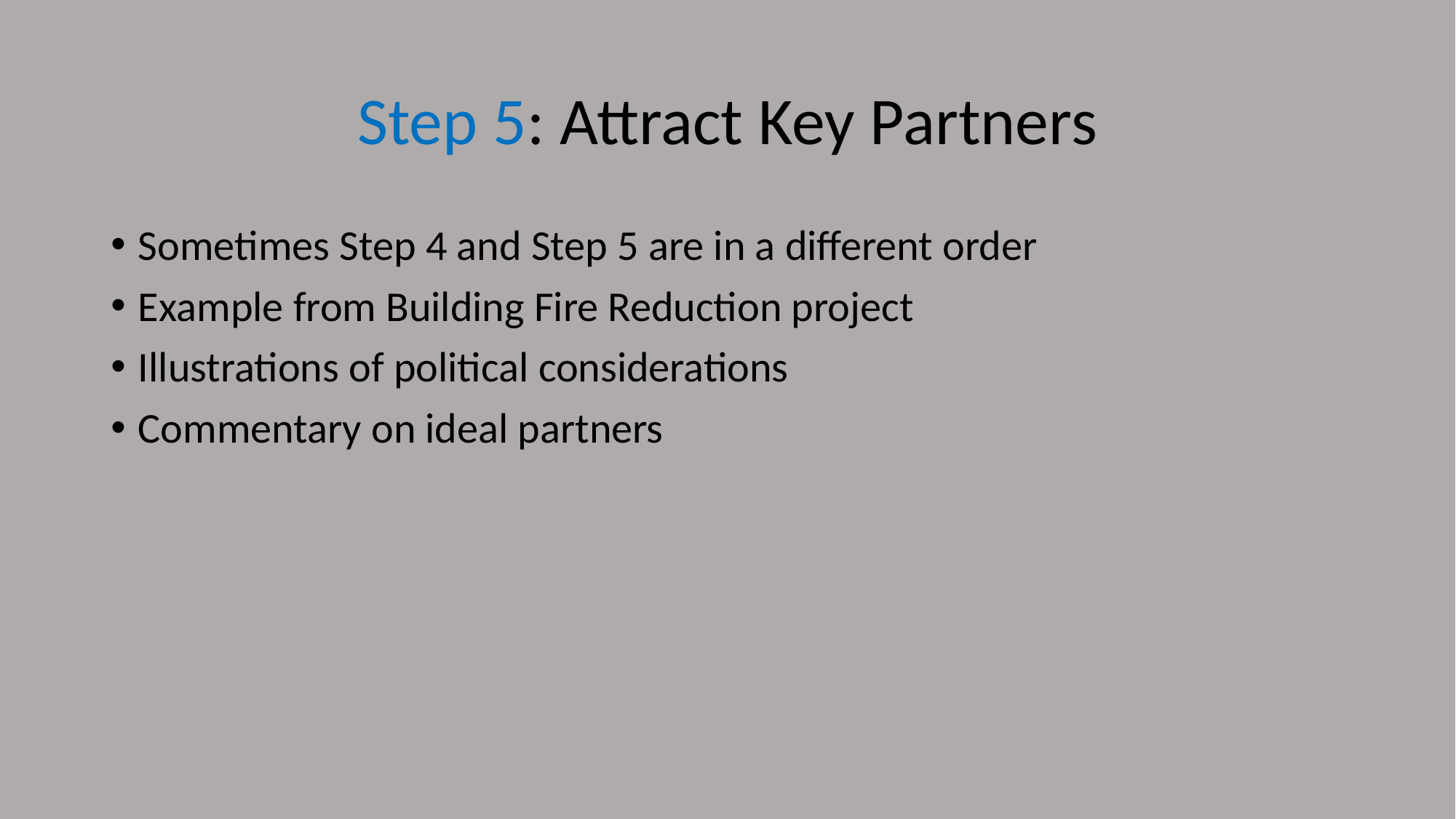

# Step 5: Attract Key Partners
Sometimes Step 4 and Step 5 are in a different order
Example from Building Fire Reduction project
Illustrations of political considerations
Commentary on ideal partners